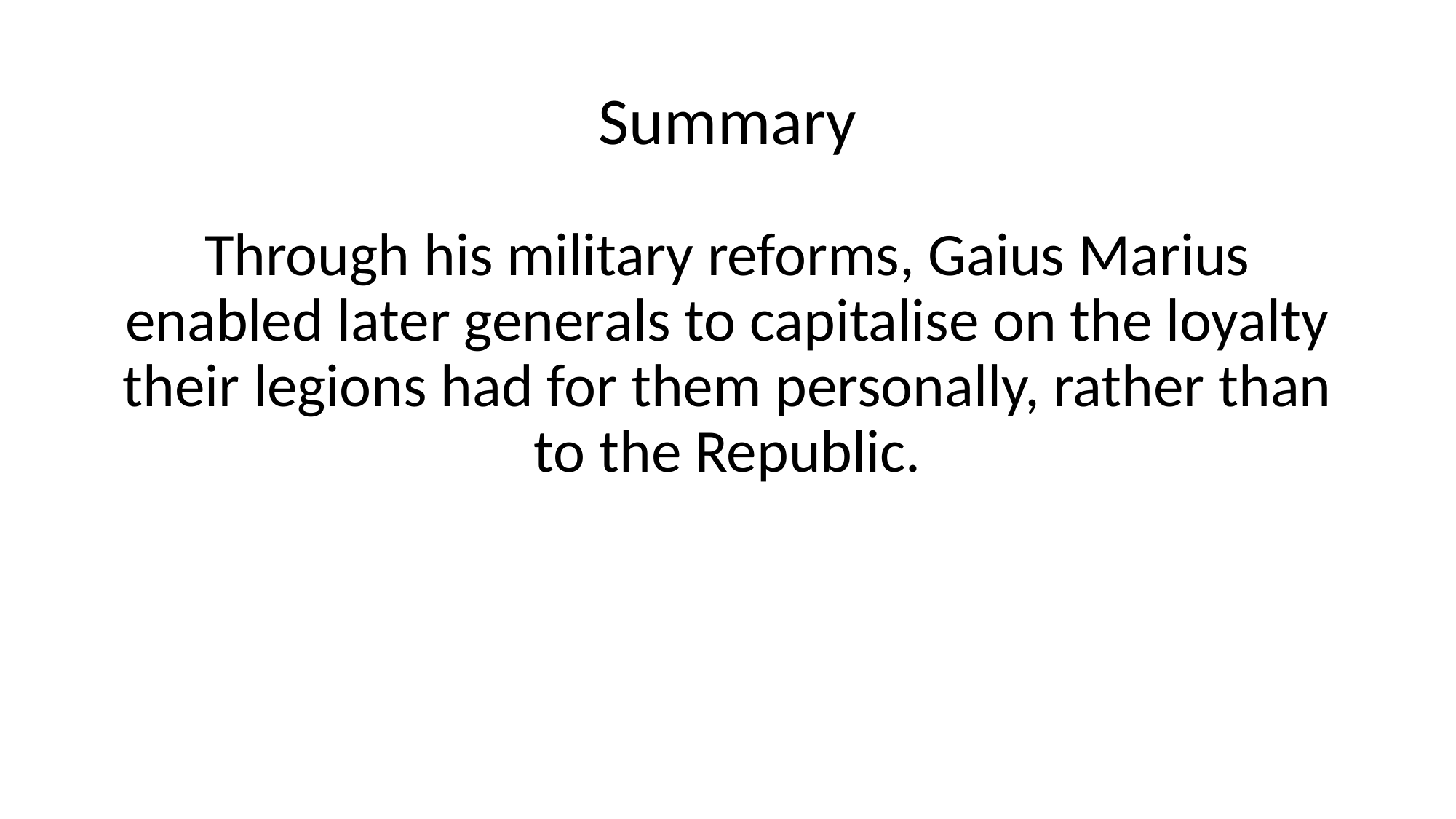

# Summary
Through his military reforms, Gaius Marius enabled later generals to capitalise on the loyalty their legions had for them personally, rather than to the Republic.